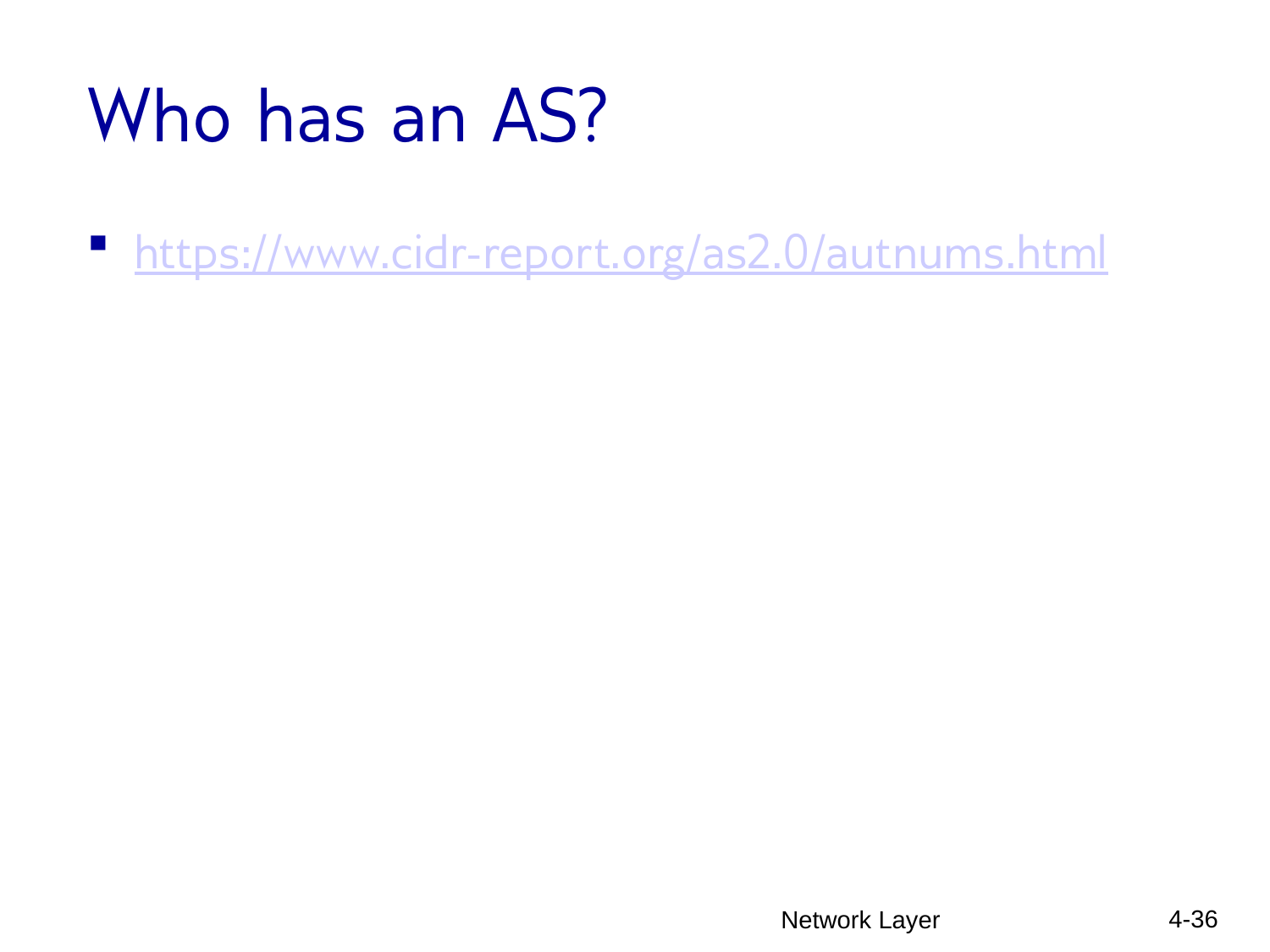

# Who has an AS?
https://www.cidr-report.org/as2.0/autnums.html

4-36
Network Layer